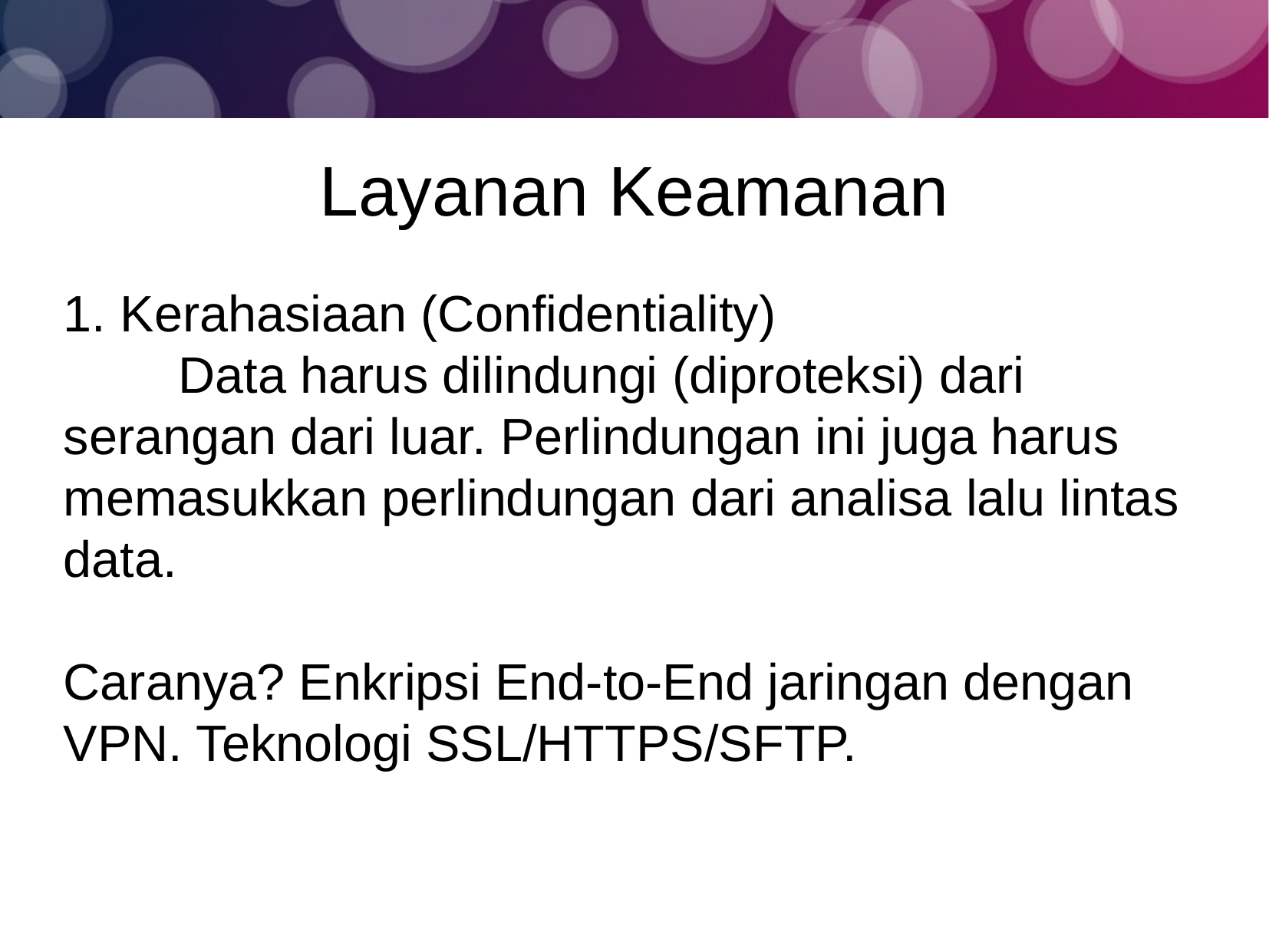

Layanan Keamanan

1. Kerahasiaan (Confidentiality)
	Data harus dilindungi (diproteksi) dari serangan dari luar. Perlindungan ini juga harus memasukkan perlindungan dari analisa lalu lintas data.

Caranya? Enkripsi End-to-End jaringan dengan VPN. Teknologi SSL/HTTPS/SFTP.